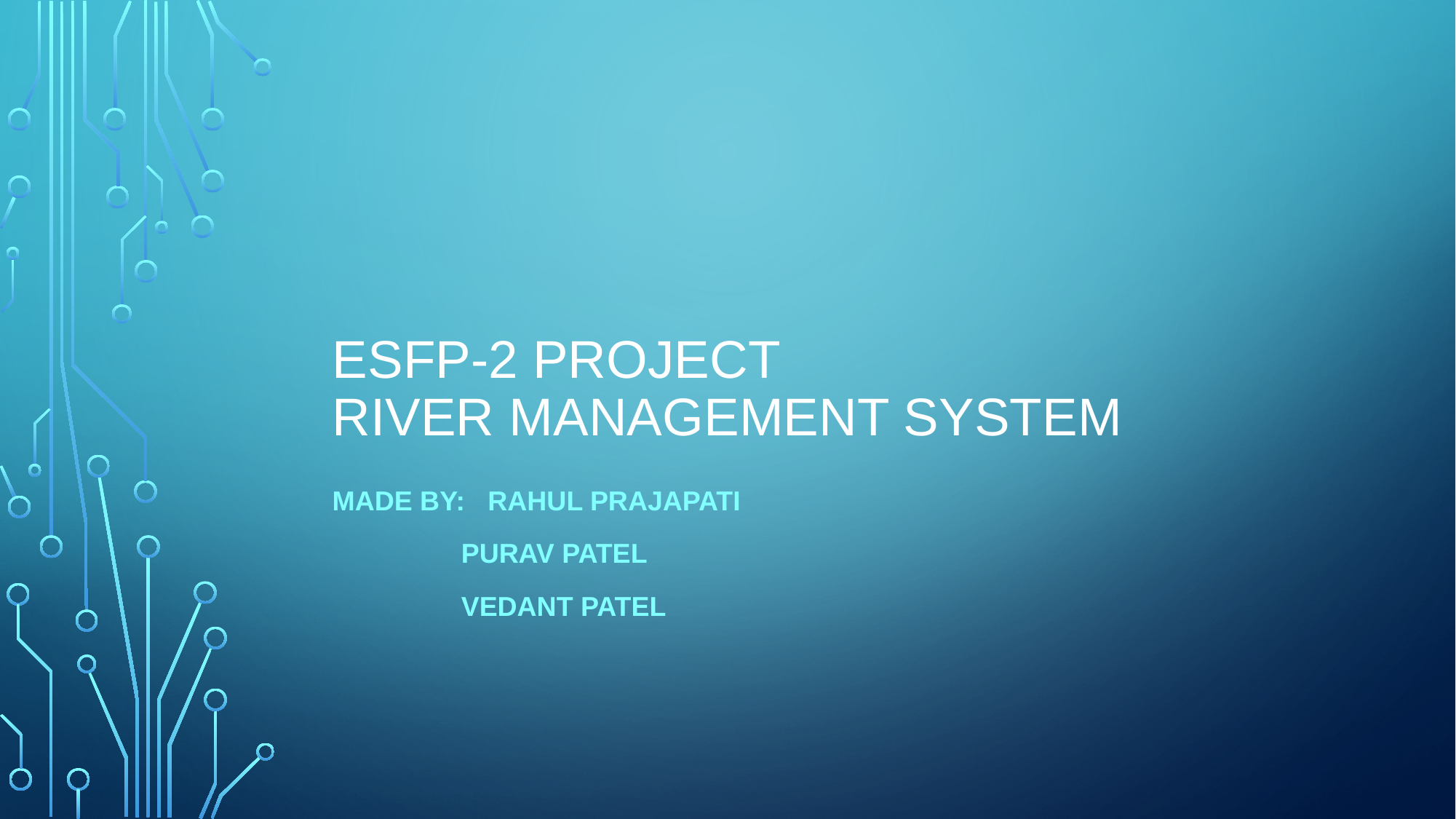

# Esfp-2 project River Management System
MADE BY:   Rahul Prajapati
	    Purav Patel
     	    Vedant Patel